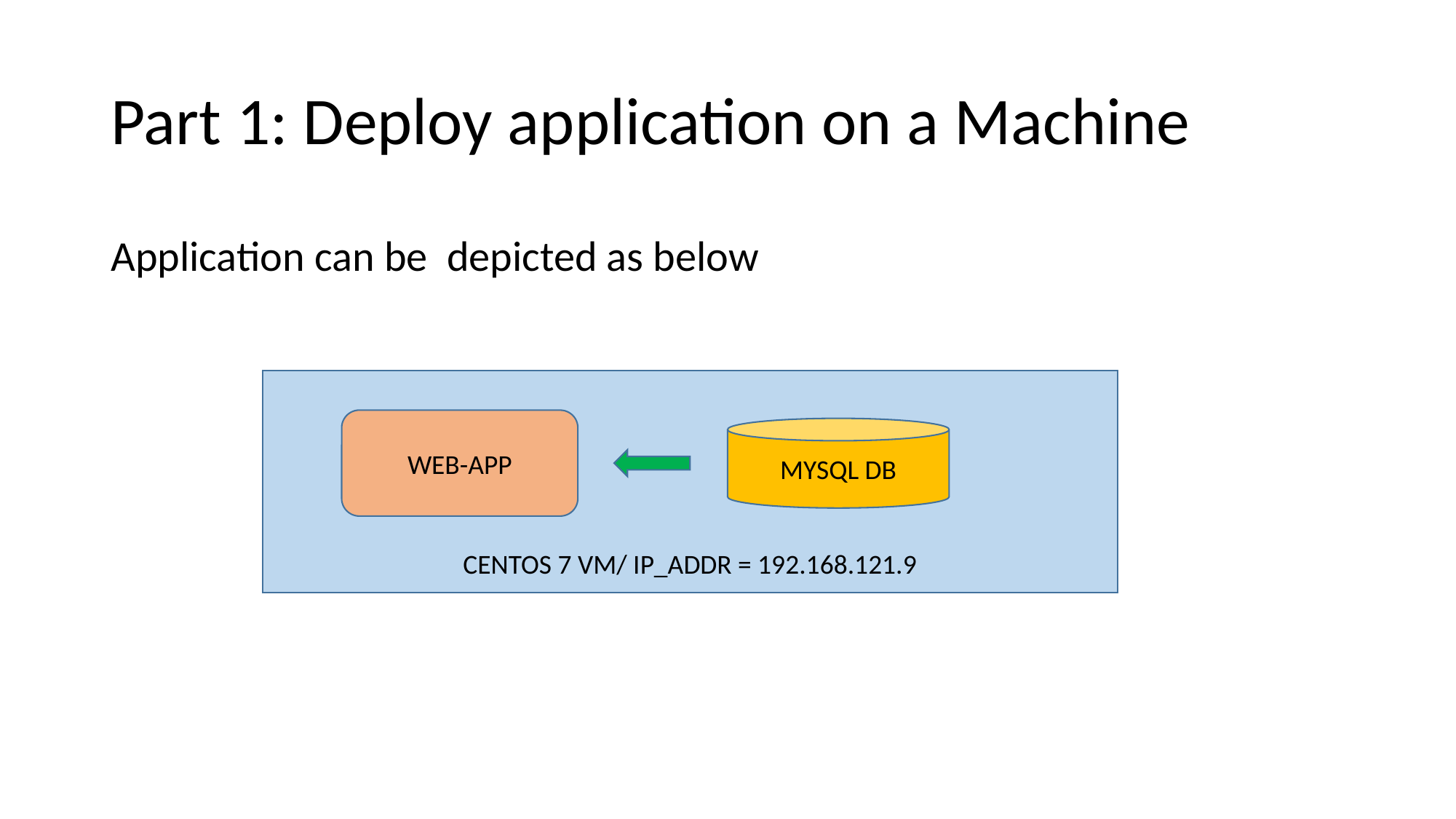

# Part 1: Deploy application on a Machine

Application can be  depicted as below

CENTOS 7 VM/ IP_ADDR = 192.168.121.9
WEB-APP
MYSQL DB